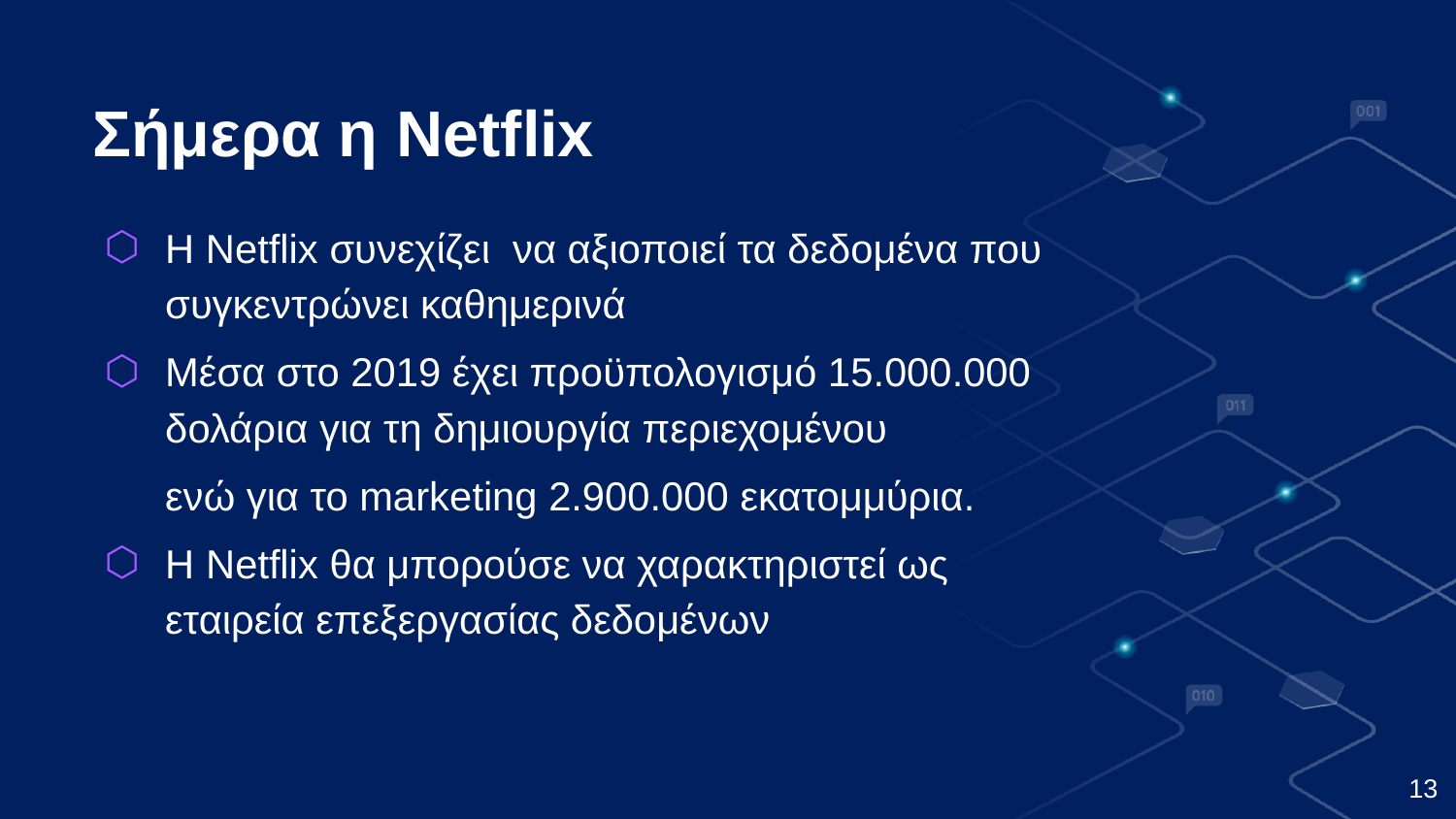

# Σήμερα η Netflix
H Netflix συνεχίζει  να αξιοποιεί τα δεδομένα που συγκεντρώνει καθημερινά
Μέσα στο 2019 έχει προϋπολογισμό 15.000.000 δολάρια για τη δημιουργία περιεχομένου
	ενώ για το marketing 2.900.000 εκατομμύρια.
Η Netflix θα μπορούσε να χαρακτηριστεί ως εταιρεία επεξεργασίας δεδομένων
13